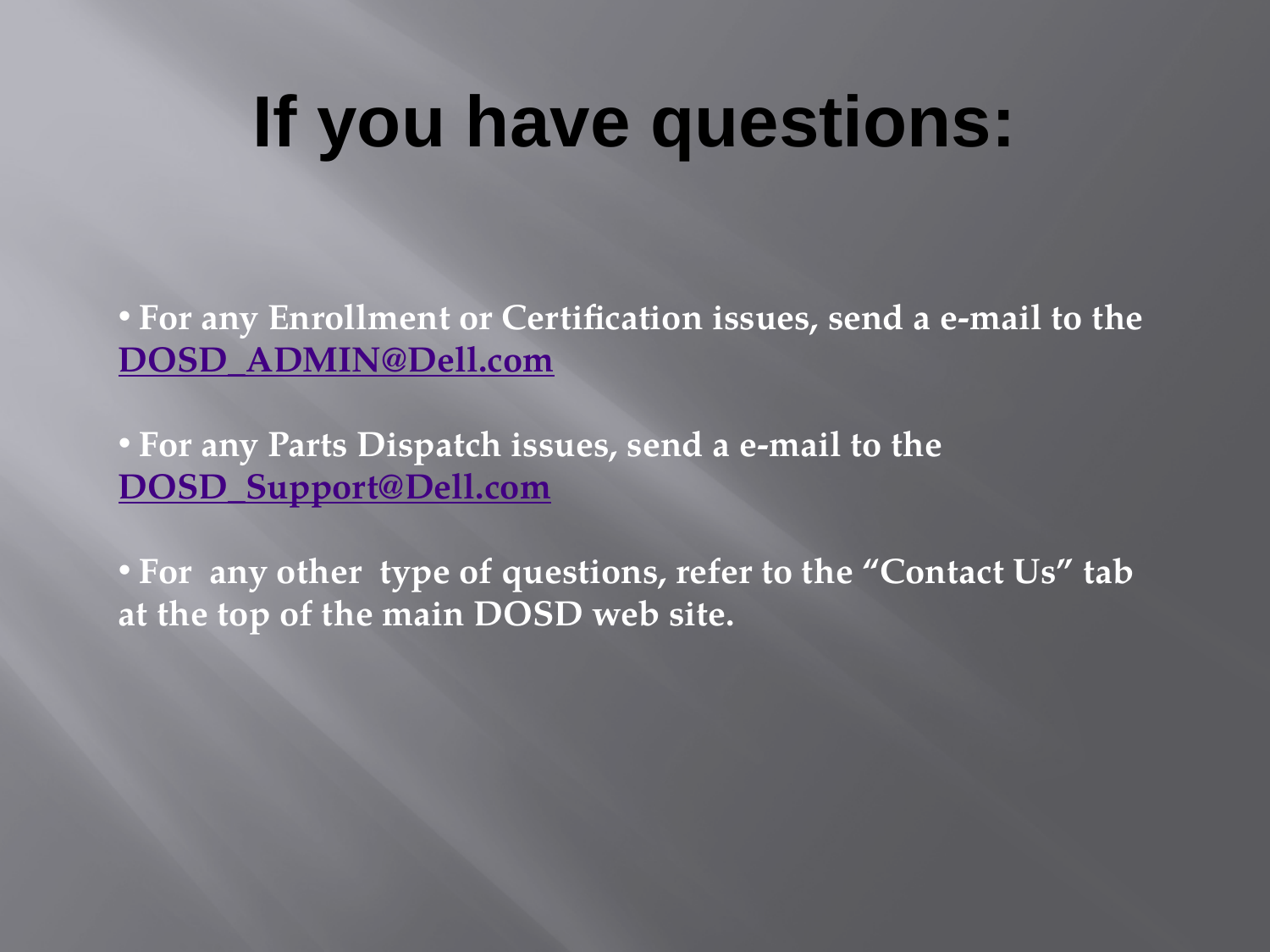

# If you have questions:
 For any Enrollment or Certification issues, send a e-mail to the DOSD_ADMIN@Dell.com

 For any Parts Dispatch issues, send a e-mail to the DOSD_Support@Dell.com

 For  any other  type of questions, refer to the “Contact Us” tab at the top of the main DOSD web site.